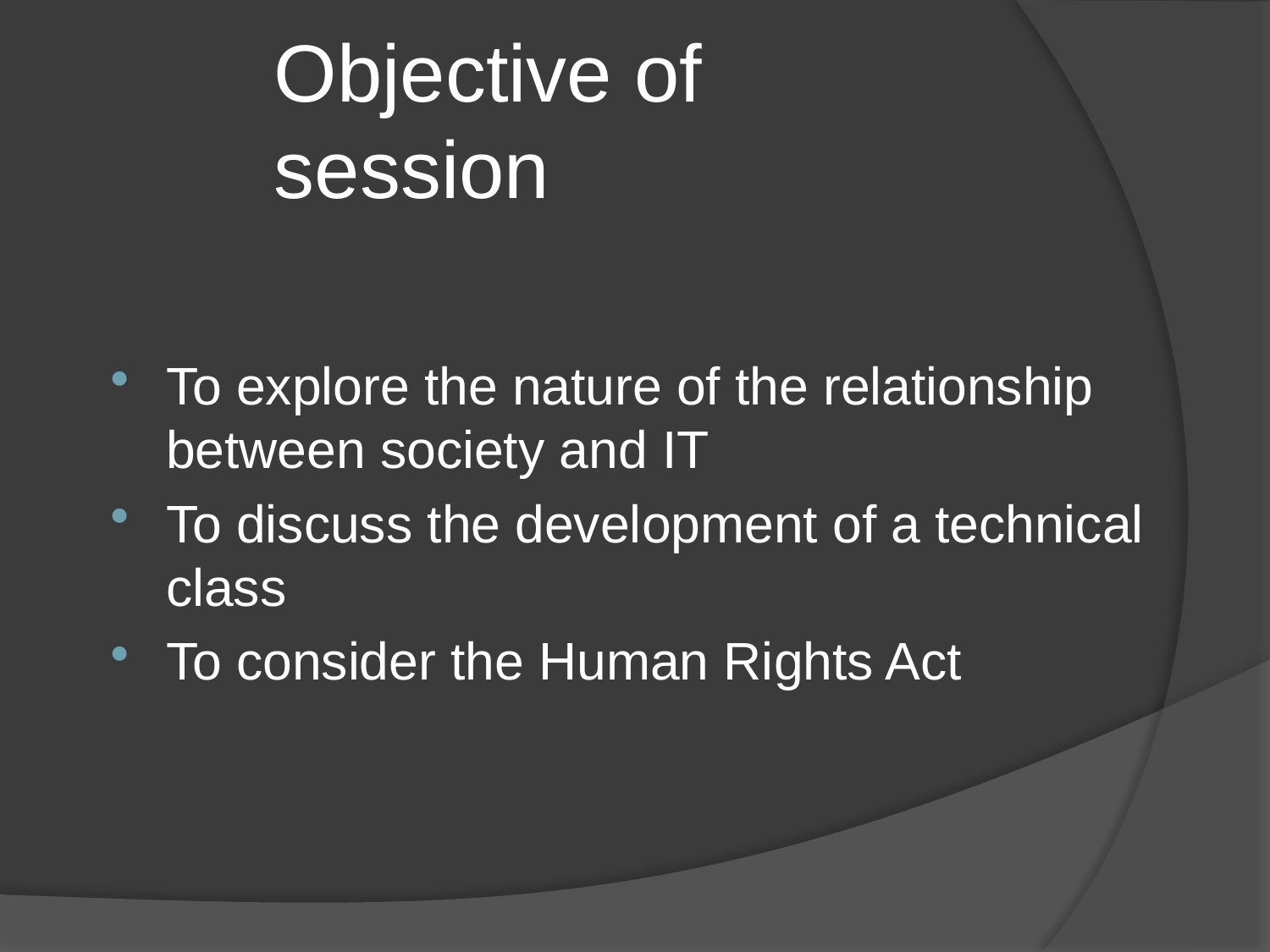

# Objective of session
To explore the nature of the relationship between society and IT
To discuss the development of a technical class
To consider the Human Rights Act